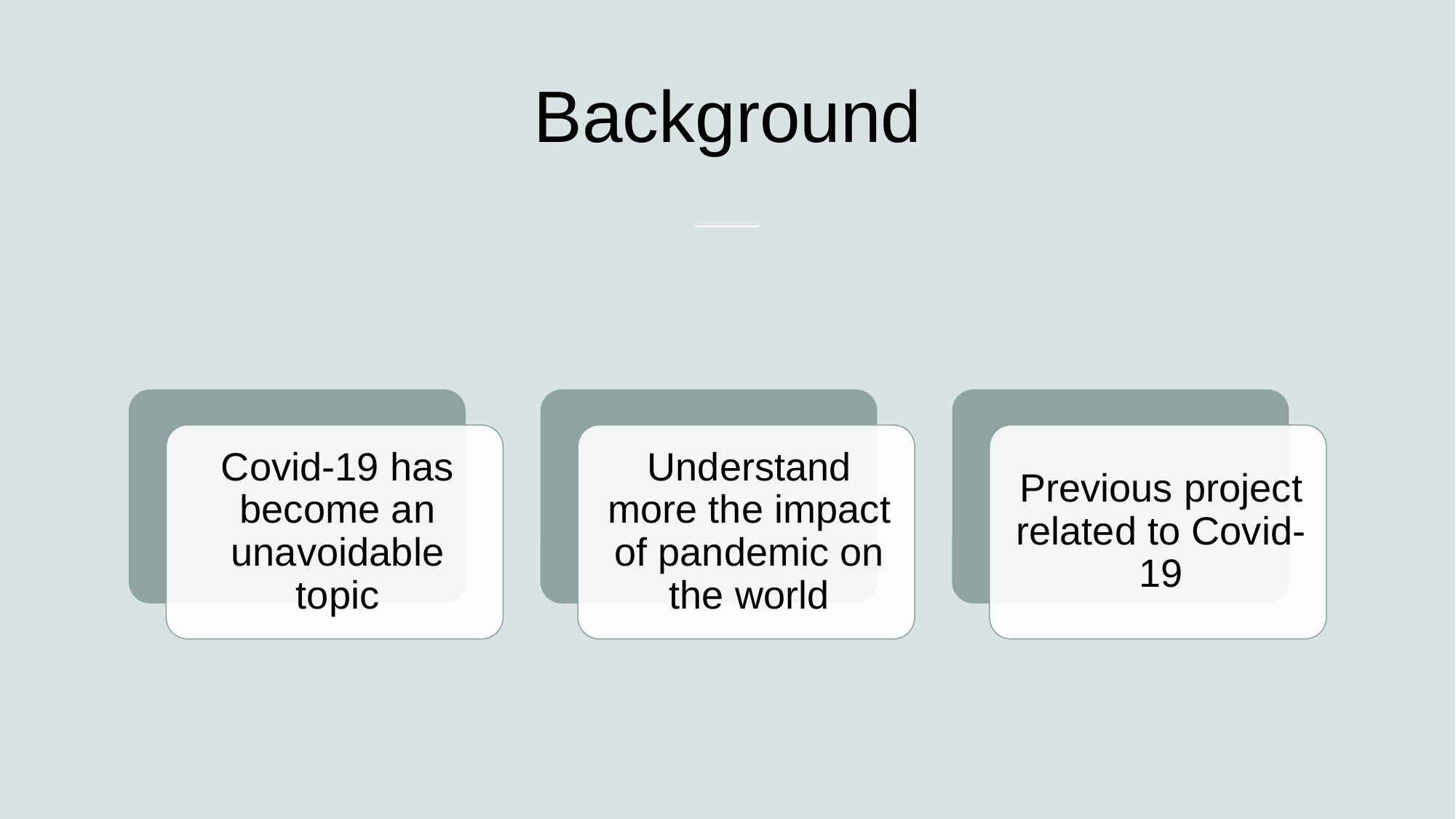

# Background
Covid-19 has become an unavoidable topic
Understand more the impact of pandemic on the world
Previous project related to Covid-19